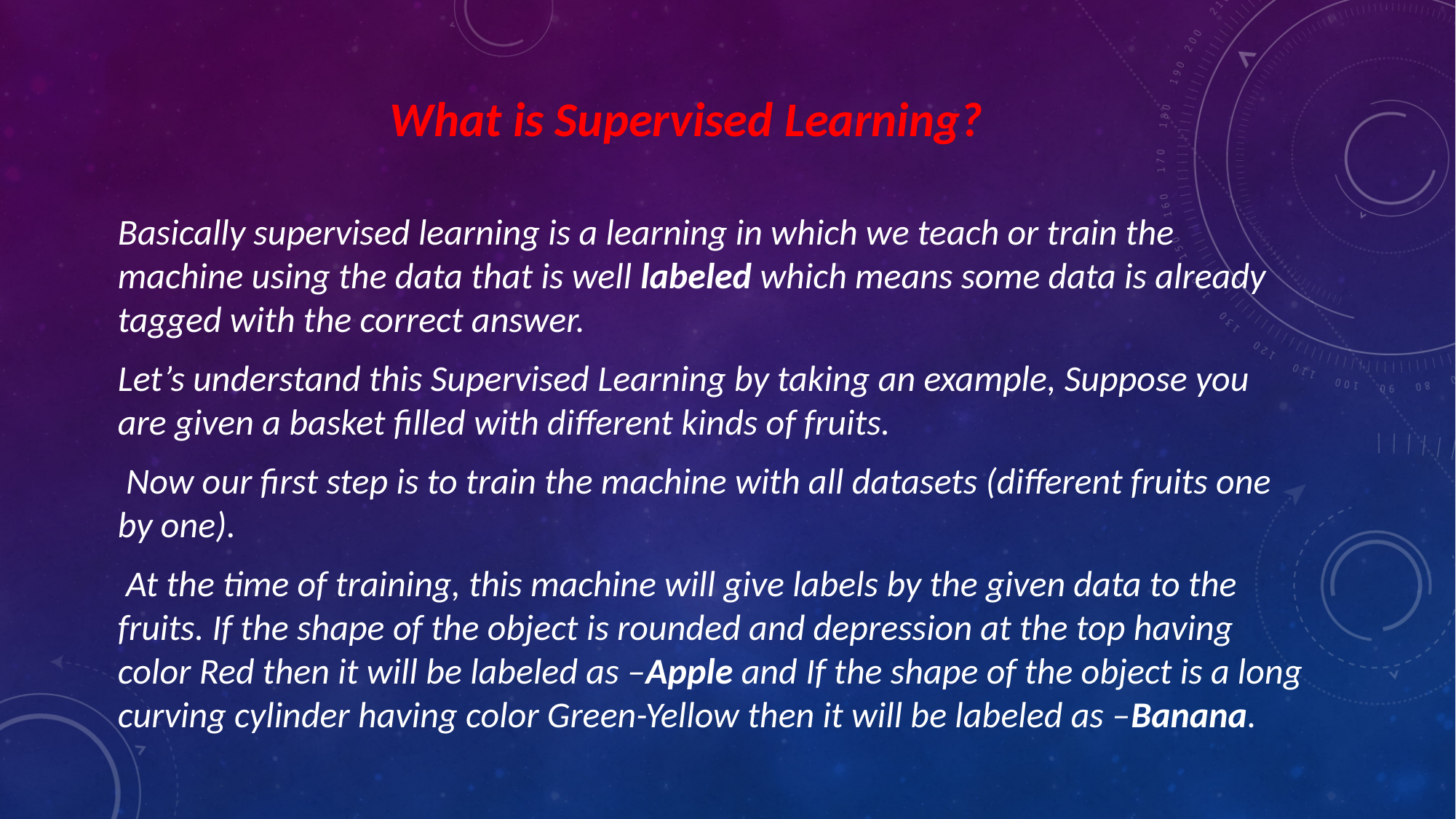

What is Supervised Learning?
Basically supervised learning is a learning in which we teach or train the machine using the data that is well labeled which means some data is already tagged with the correct answer.
Let’s understand this Supervised Learning by taking an example, Suppose you are given a basket filled with different kinds of fruits.
 Now our first step is to train the machine with all datasets (different fruits one by one).
 At the time of training, this machine will give labels by the given data to the fruits. If the shape of the object is rounded and depression at the top having color Red then it will be labeled as –Apple and If the shape of the object is a long curving cylinder having color Green-Yellow then it will be labeled as –Banana.